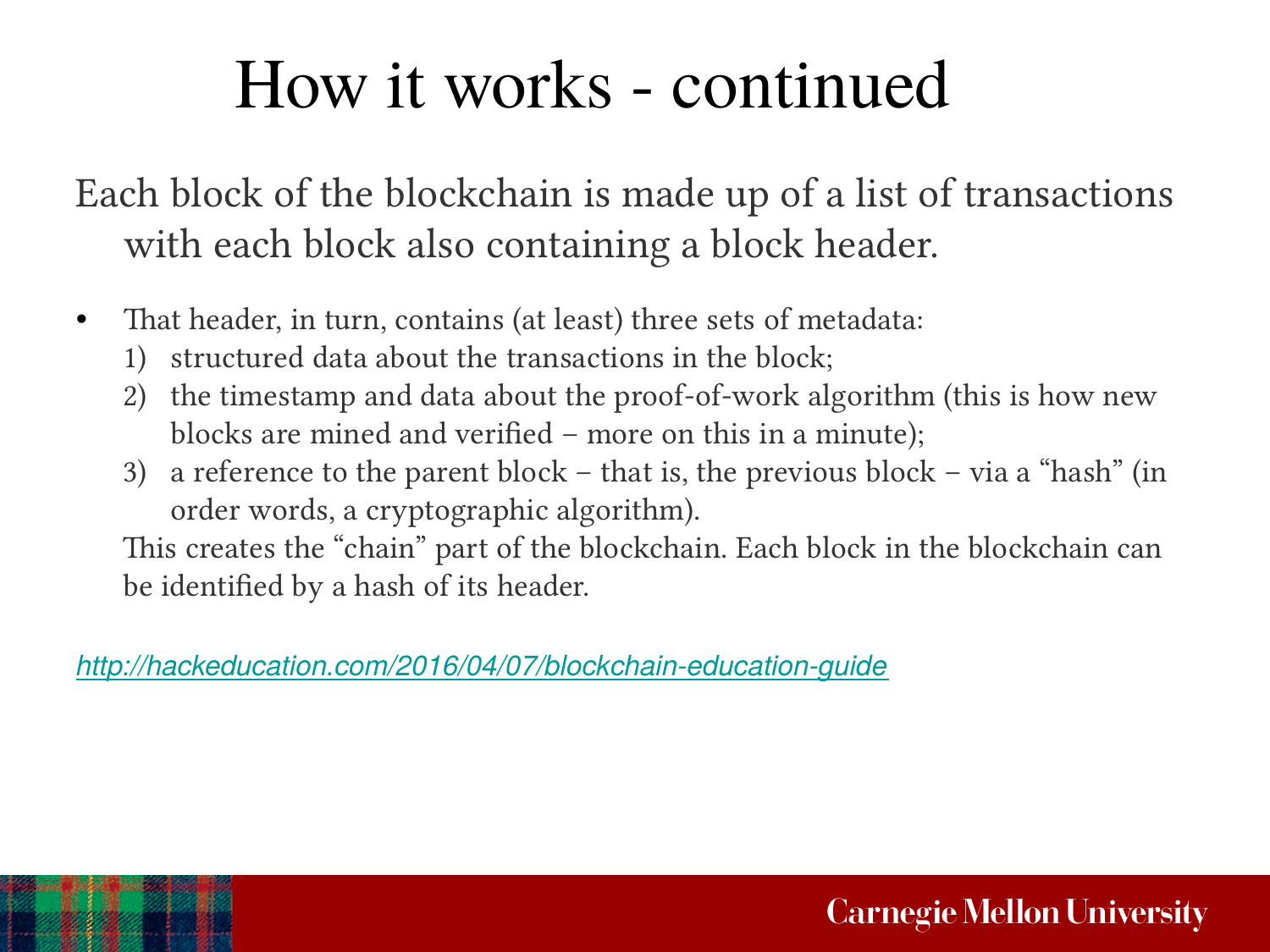

How it works - continued
Each block of the blockchain is made up of a list of transactions with each block also containing a block header.

•	That header, in turn, contains (at least) three sets of metadata:
structured data about the transactions in the block;
the timestamp and data about the proof-of-work algorithm (this is how new blocks are mined and verified – more on this in a minute);
a reference to the parent block – that is, the previous block – via a “hash” (in order words, a cryptographic algorithm).
This creates the “chain” part of the blockchain. Each block in the blockchain can be identified by a hash of its header.

http://hackeducation.com/2016/04/07/blockchain-education-guide